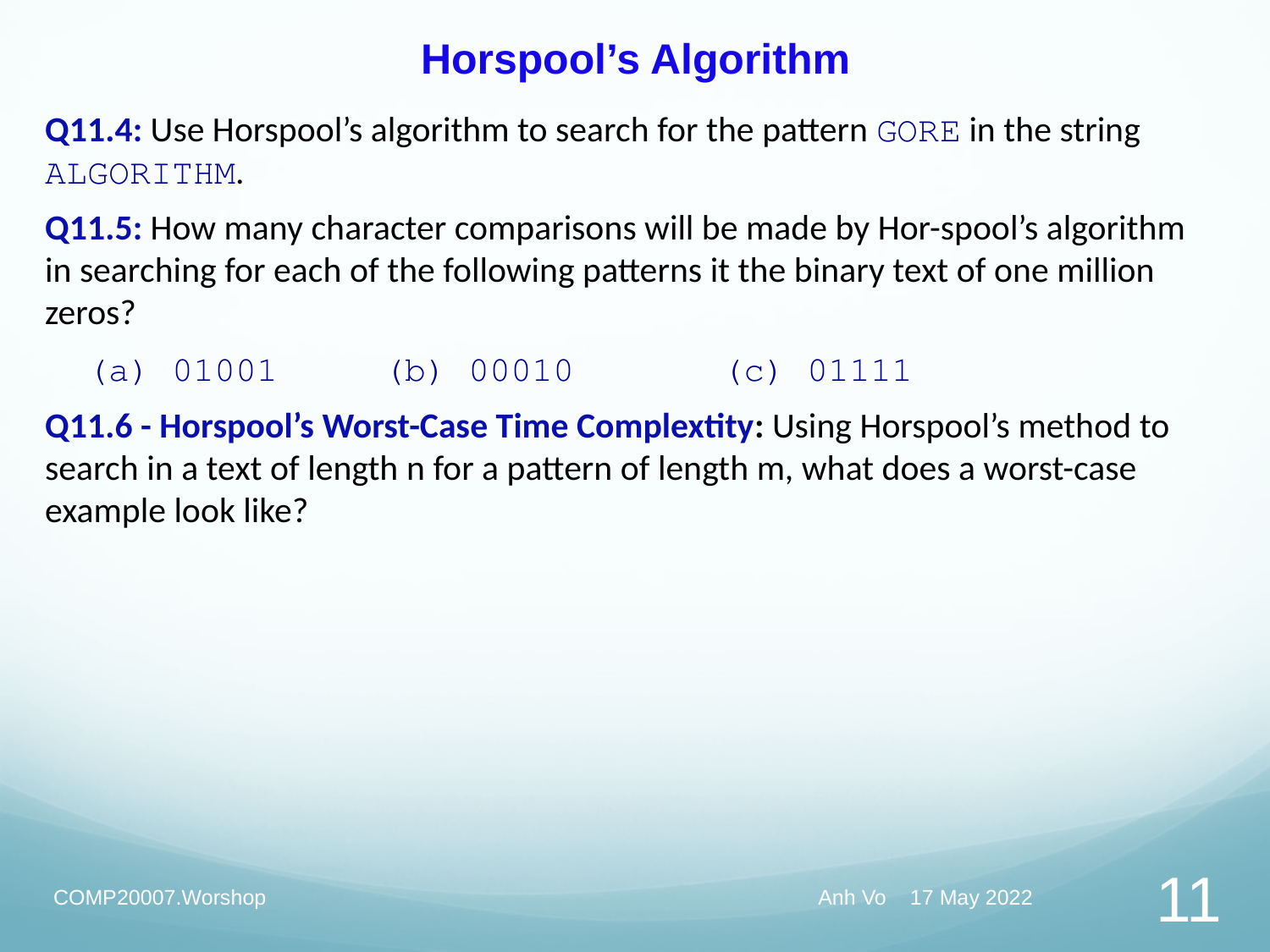

# Horspool’s Algorithm
Q11.4: Use Horspool’s algorithm to search for the pattern GORE in the string ALGORITHM.
Q11.5: How many character comparisons will be made by Hor-spool’s algorithm in searching for each of the following patterns it the binary text of one million zeros?
  (a) 01001     (b) 00010       (c) 01111
Q11.6 - Horspool’s Worst-Case Time Complextity: Using Horspool’s method to search in a text of length n for a pattern of length m, what does a worst-case example look like?

COMP20007.Worshop
Anh Vo    17 May 2022
11